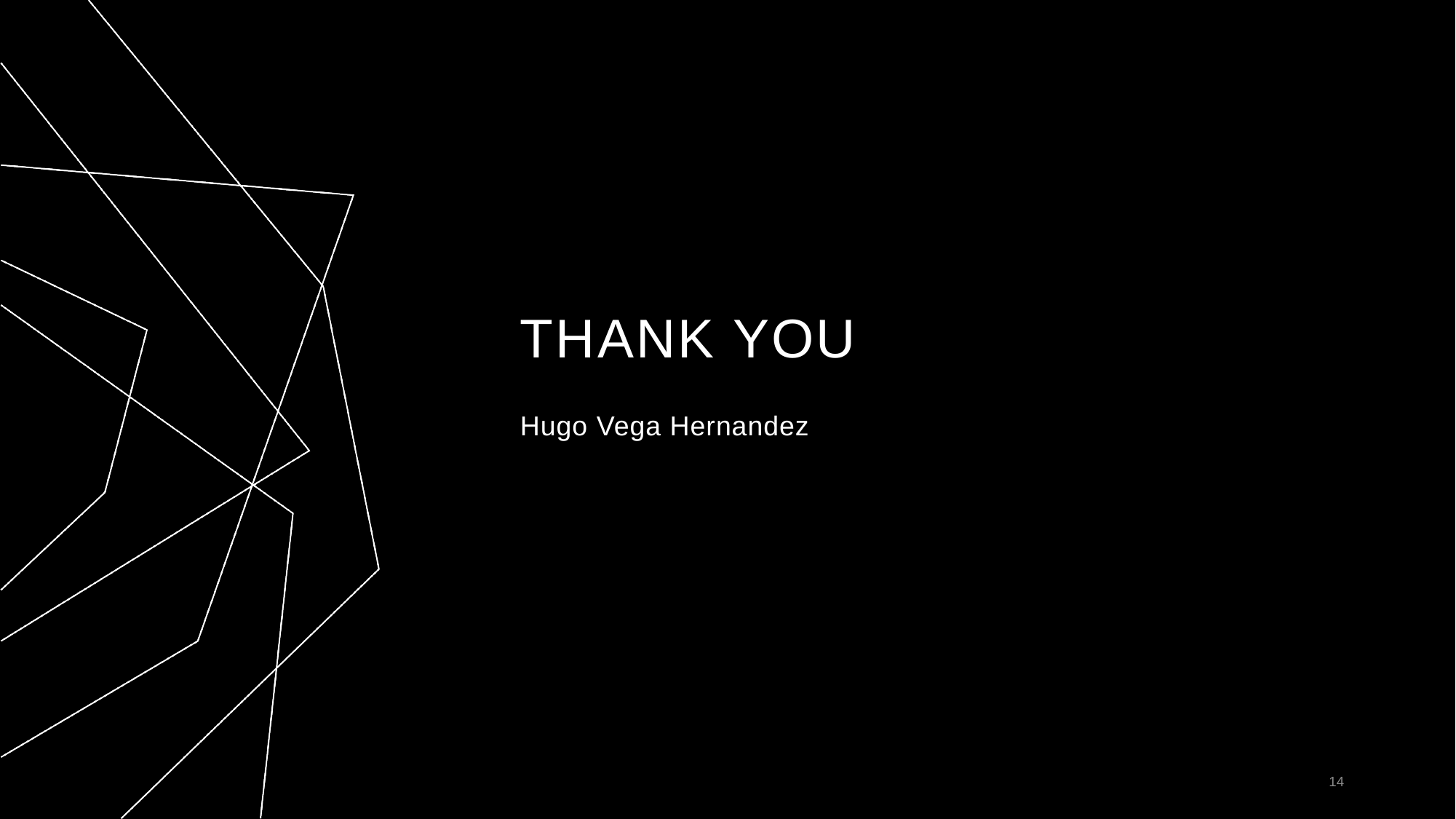

# THANK YOU
Hugo Vega Hernandez
14